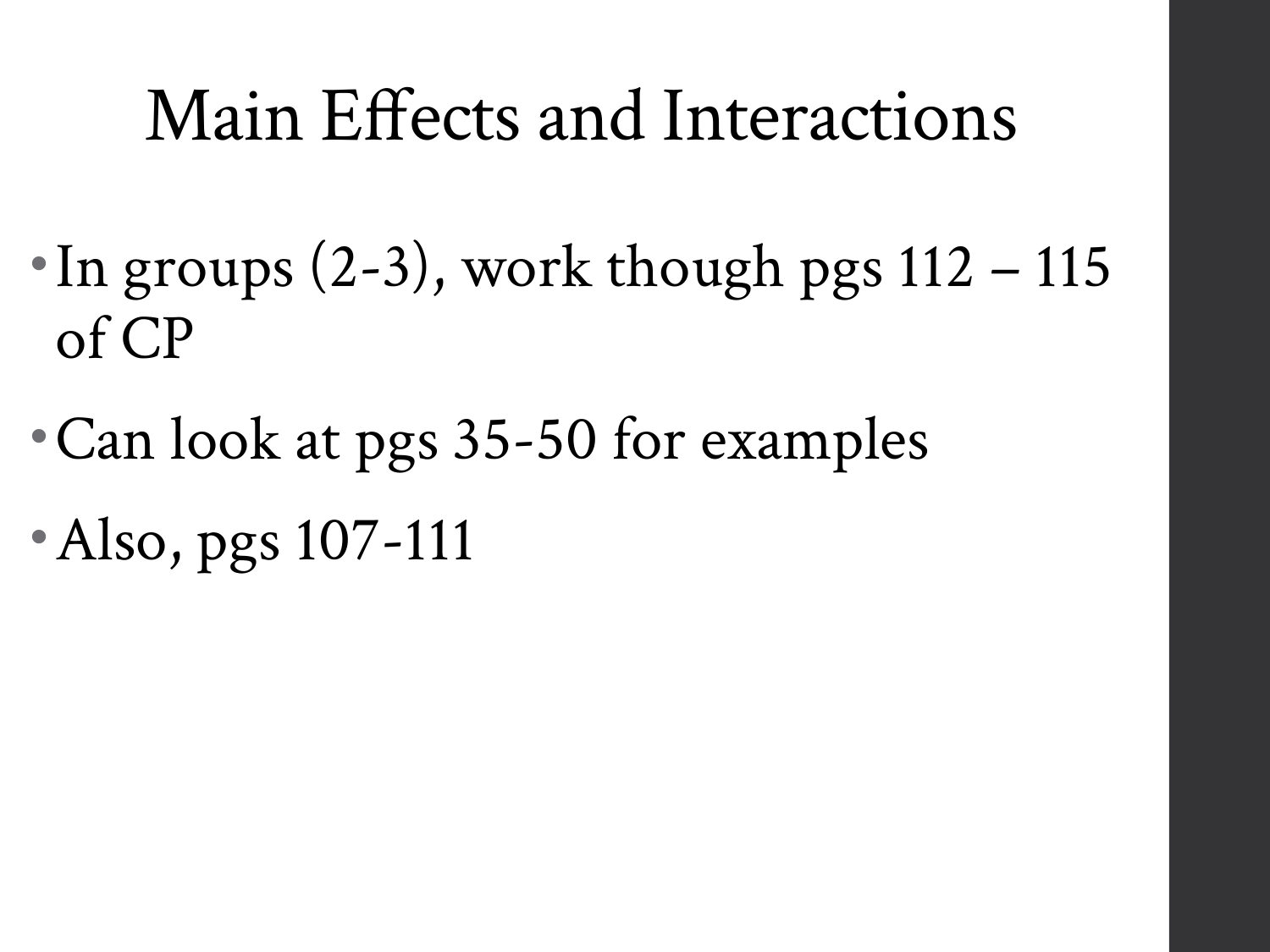

# Main Effects and Interactions
In groups (2-3), work though pgs 112 – 115 of CP
Can look at pgs 35-50 for examples
Also, pgs 107-111